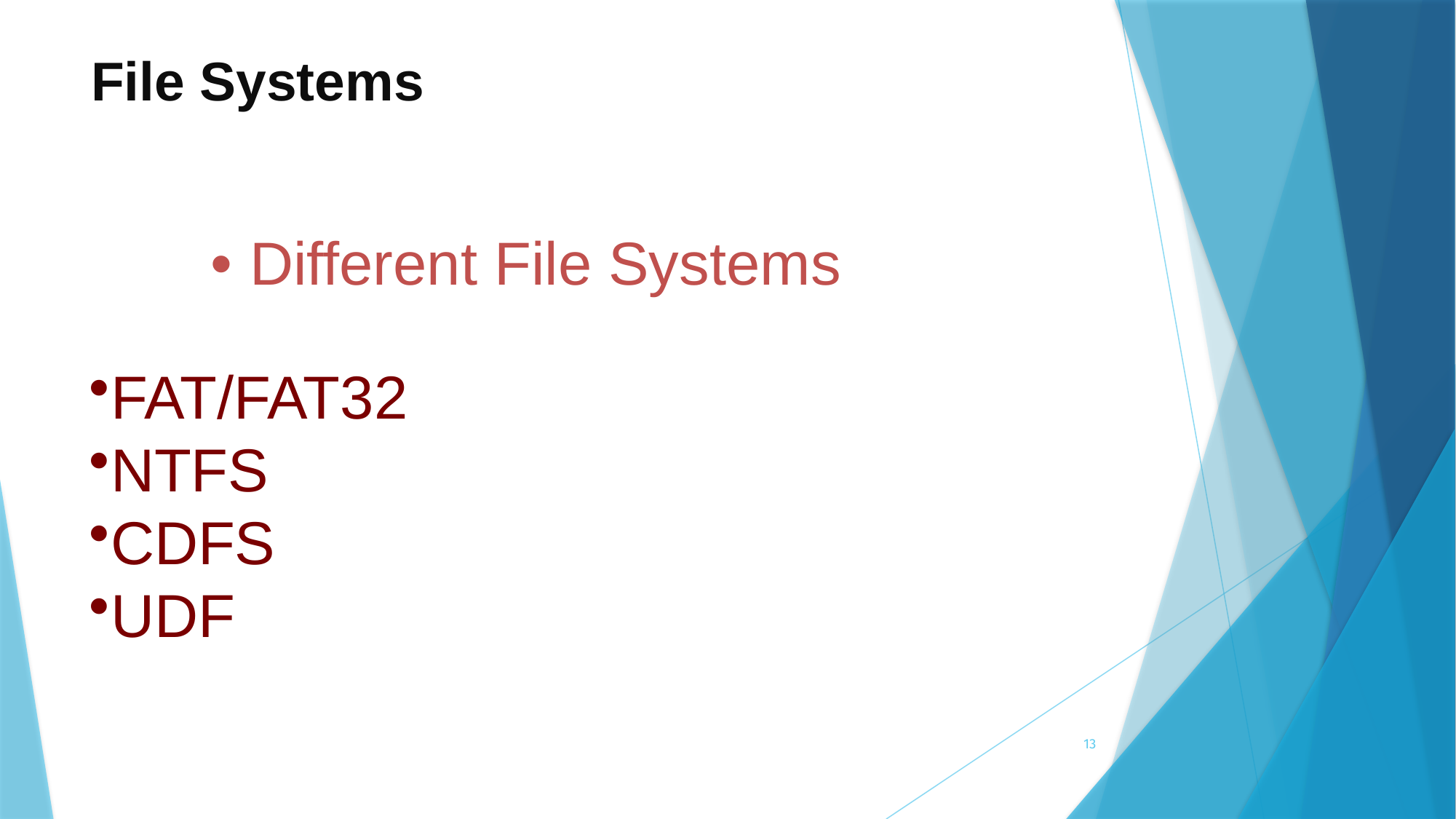

File Systems
	• Different File Systems
FAT/FAT32
NTFS
CDFS
UDF
13